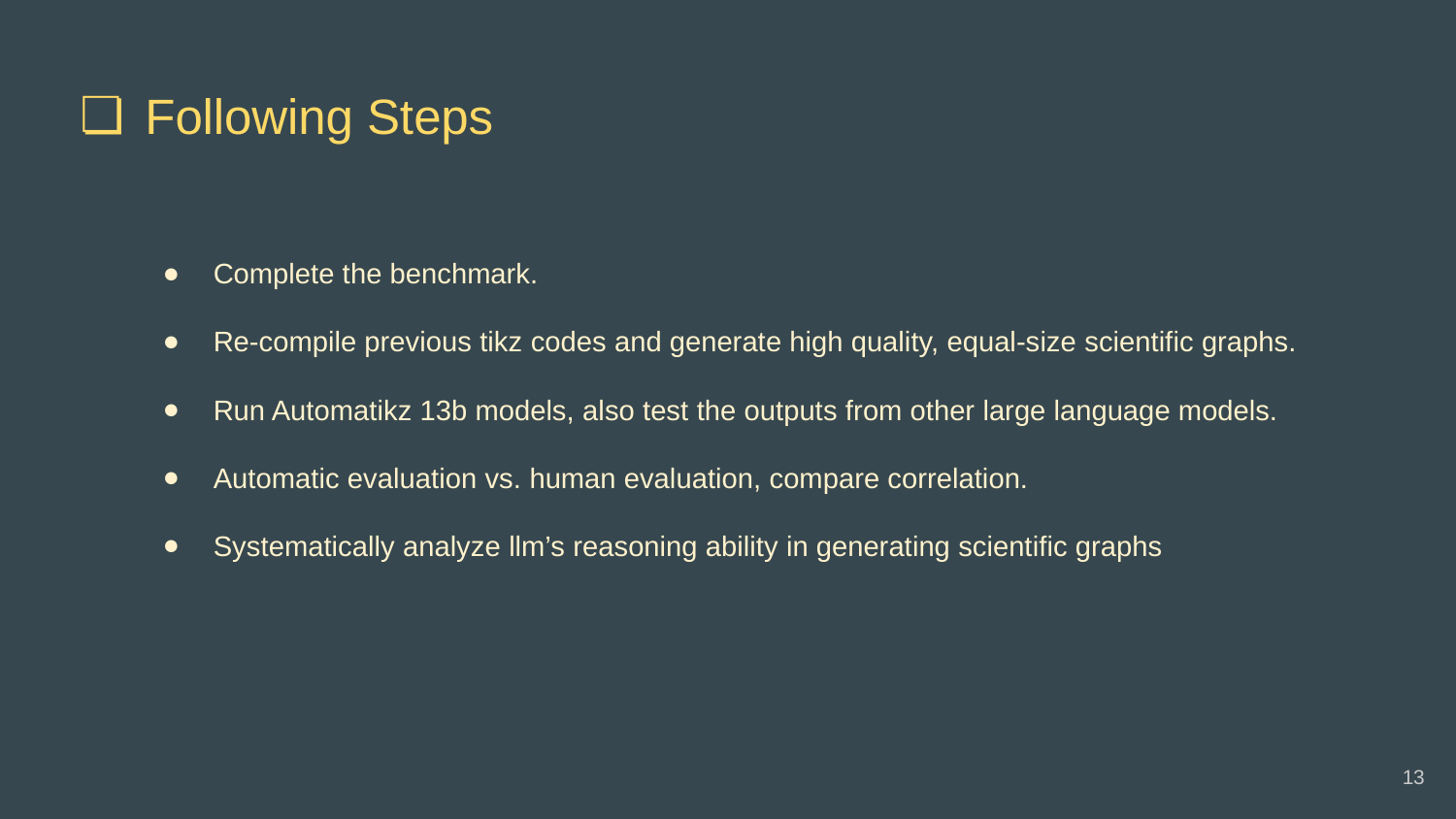

# Following Steps

Complete the benchmark.
Re-compile previous tikz codes and generate high quality, equal-size scientific graphs.
Run Automatikz 13b models, also test the outputs from other large language models.
Automatic evaluation vs. human evaluation, compare correlation.
Systematically analyze llm’s reasoning ability in generating scientific graphs

13